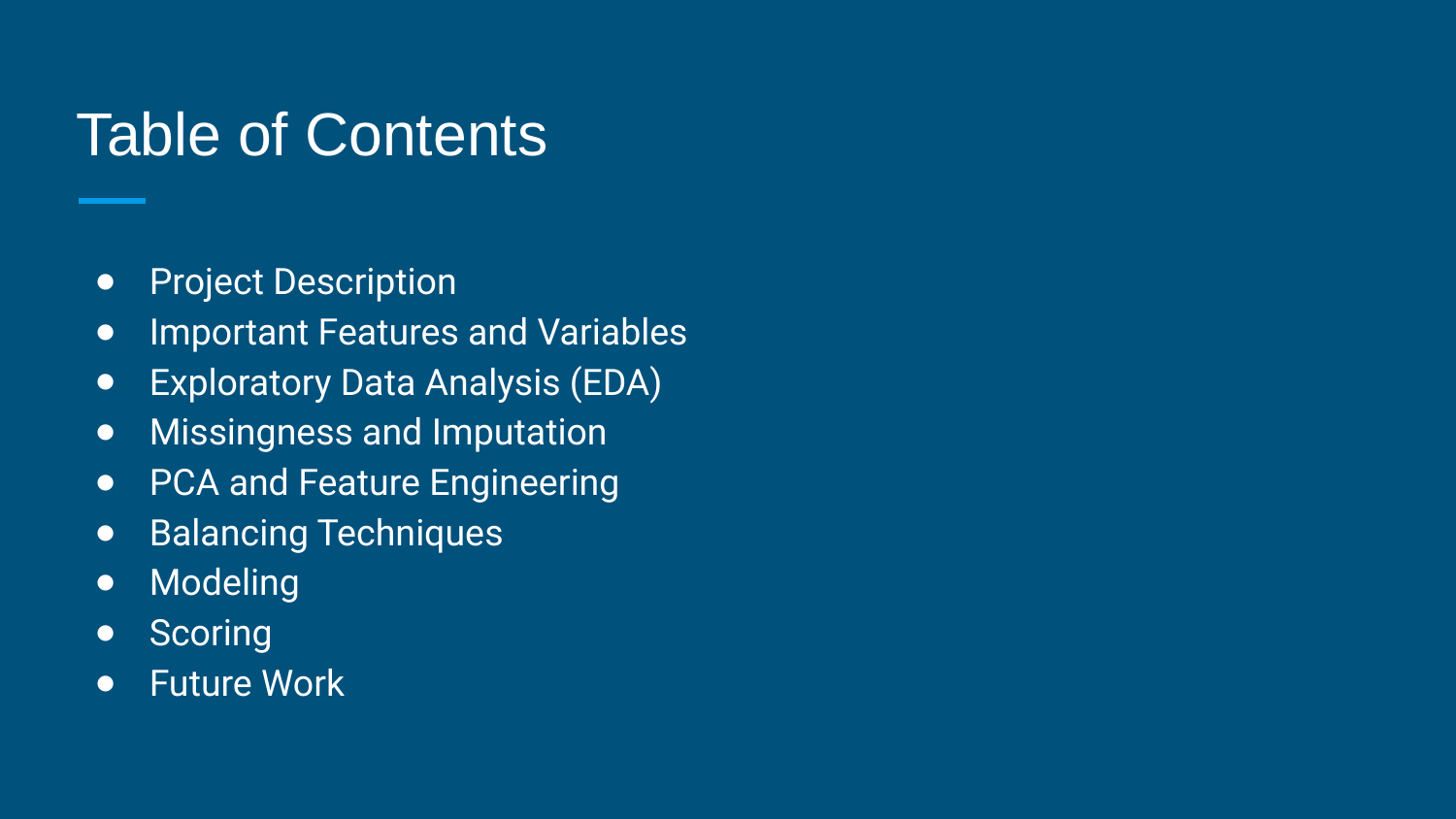

# Table of Contents
Project Description
Important Features and Variables
Exploratory Data Analysis (EDA)
Missingness and Imputation
PCA and Feature Engineering
Balancing Techniques
Modeling
Scoring
Future Work